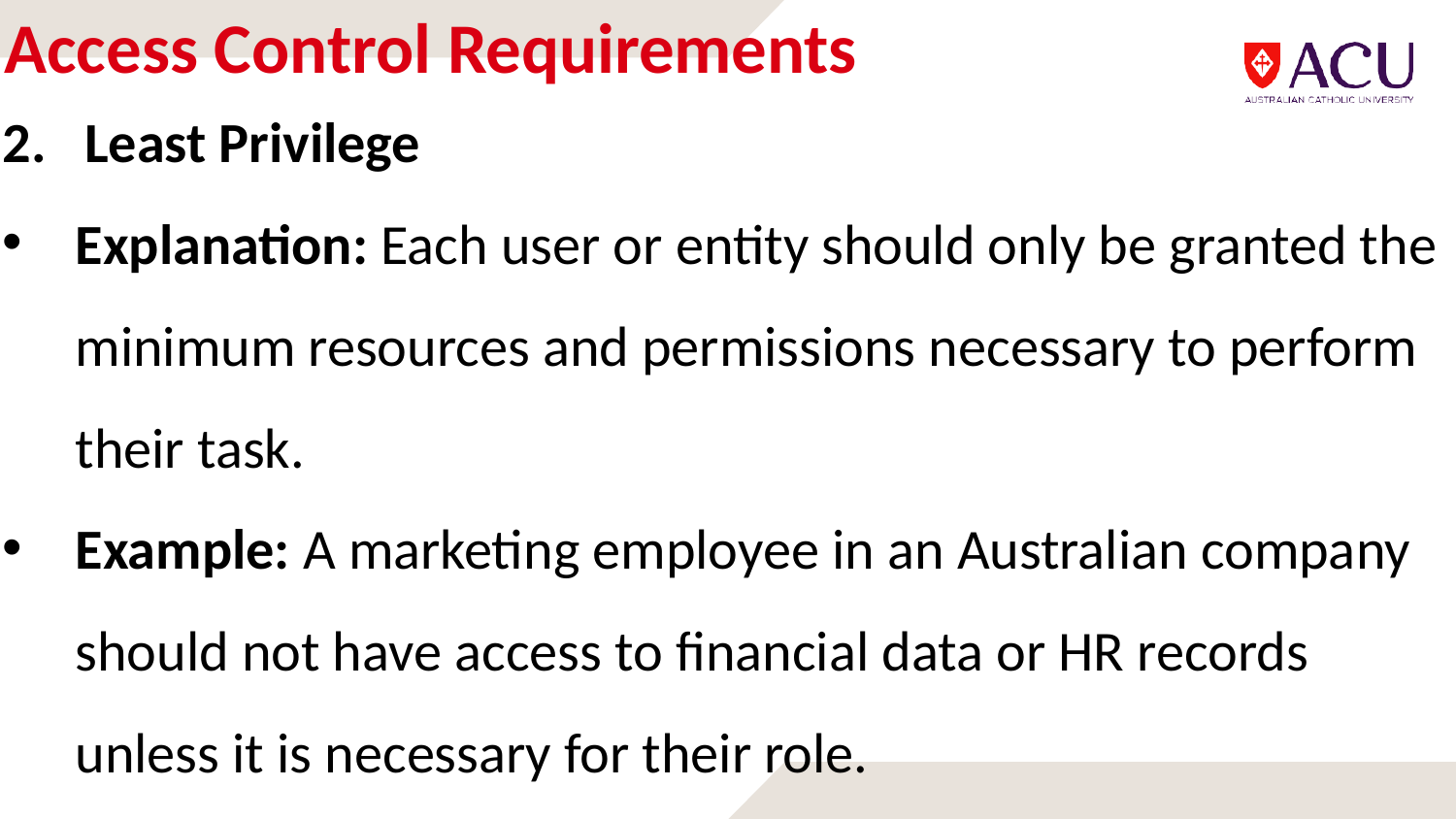

# Access Control Requirements
Least Privilege
Explanation: Each user or entity should only be granted the minimum resources and permissions necessary to perform their task.
Example: A marketing employee in an Australian company should not have access to financial data or HR records unless it is necessary for their role.